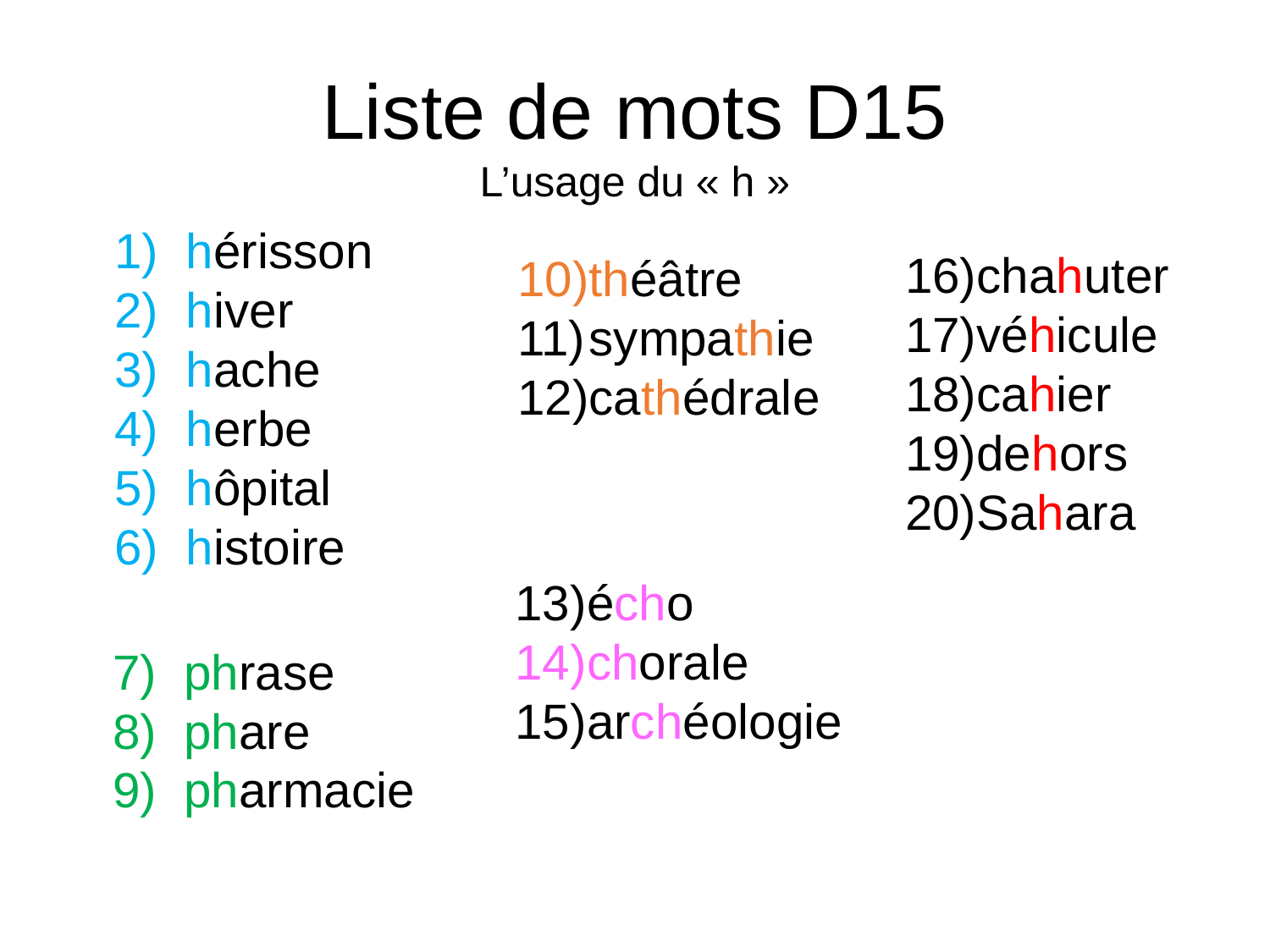

Liste de mots D15
L’usage du « h »
hérisson
hiver
hache
herbe
hôpital
histoire

chahuter
véhicule
cahier
dehors
Sahara

théâtre
sympathie
cathédrale
écho
chorale
archéologie
phrase
phare
pharmacie